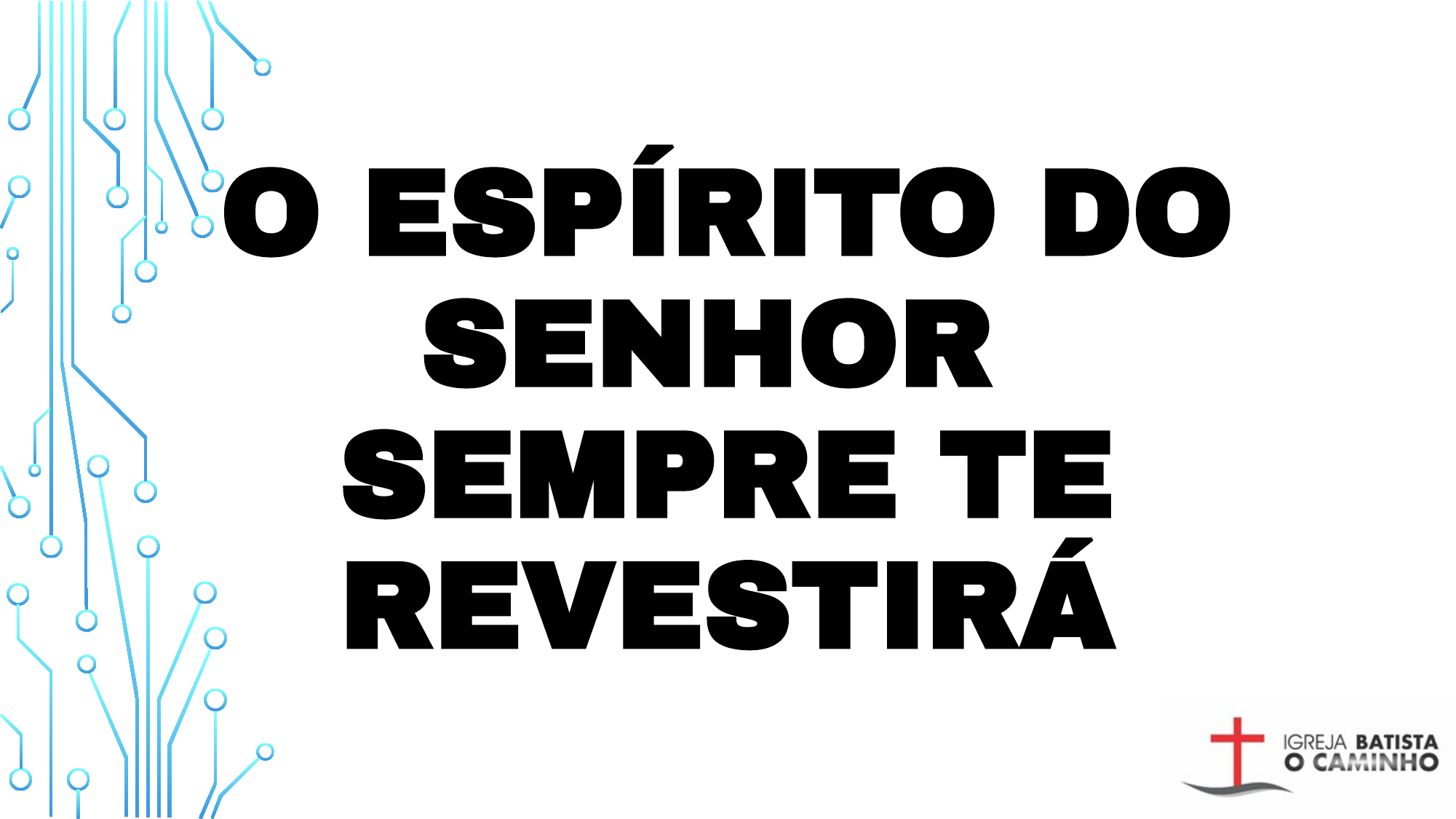

# O Espírito do Senhor sempre te revestirá